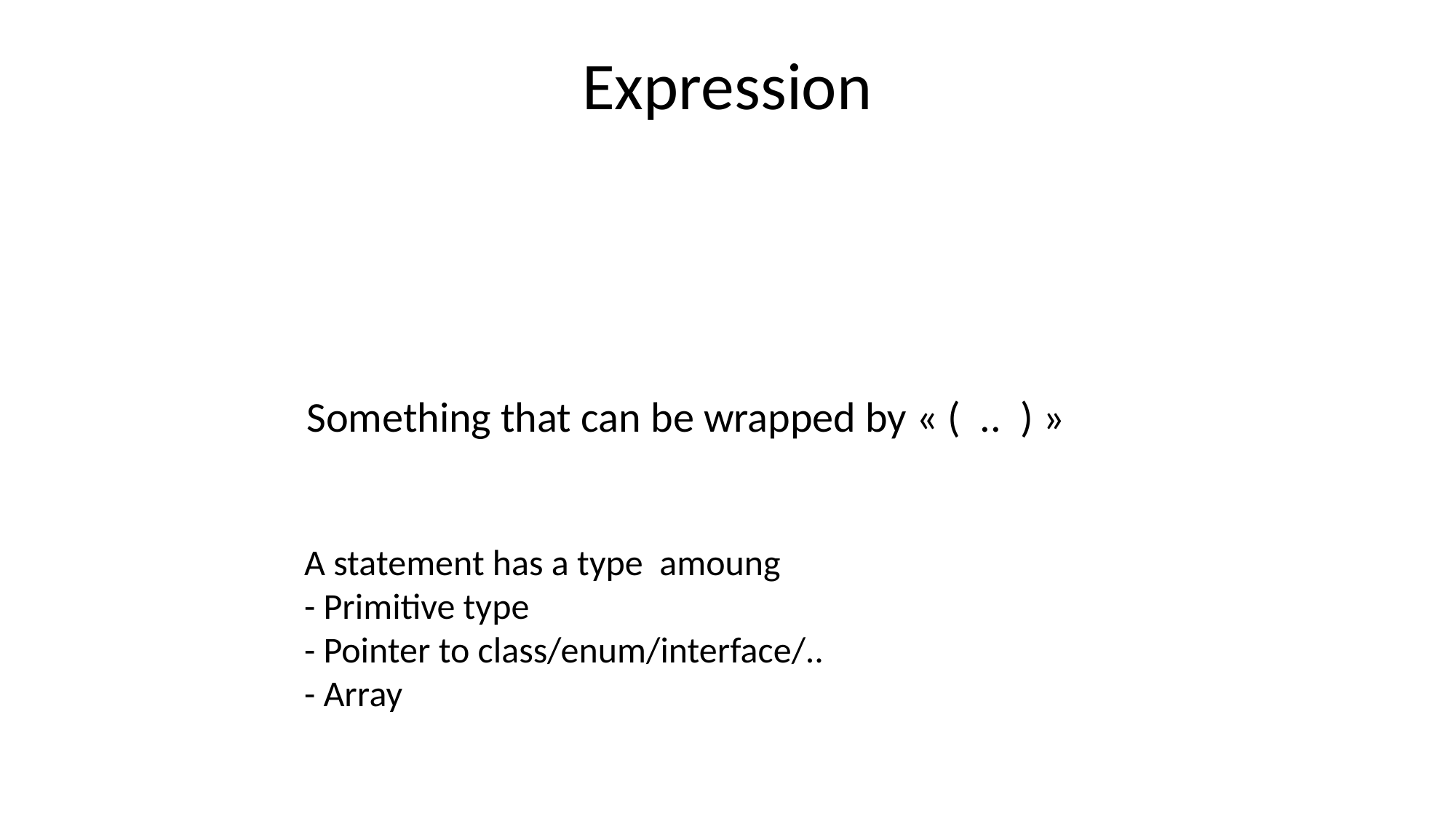

# Expression
Something that can be wrapped by « (  ..  ) »
A statement has a type  amoung
- Primitive type
- Pointer to class/enum/interface/..
- Array